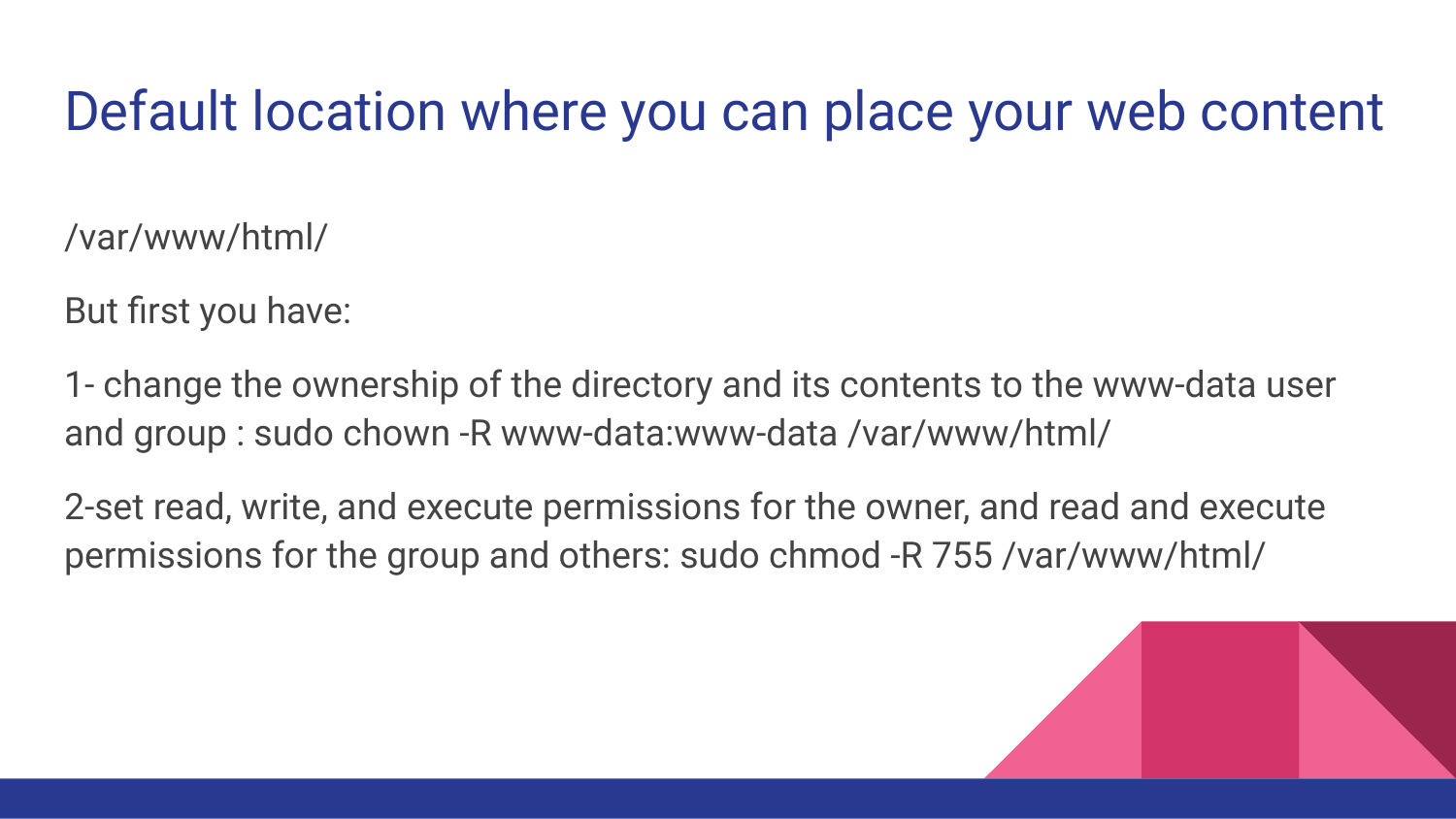

# Default location where you can place your web content
/var/www/html/
But first you have:
1- change the ownership of the directory and its contents to the www-data user and group : sudo chown -R www-data:www-data /var/www/html/
2-set read, write, and execute permissions for the owner, and read and execute permissions for the group and others: sudo chmod -R 755 /var/www/html/